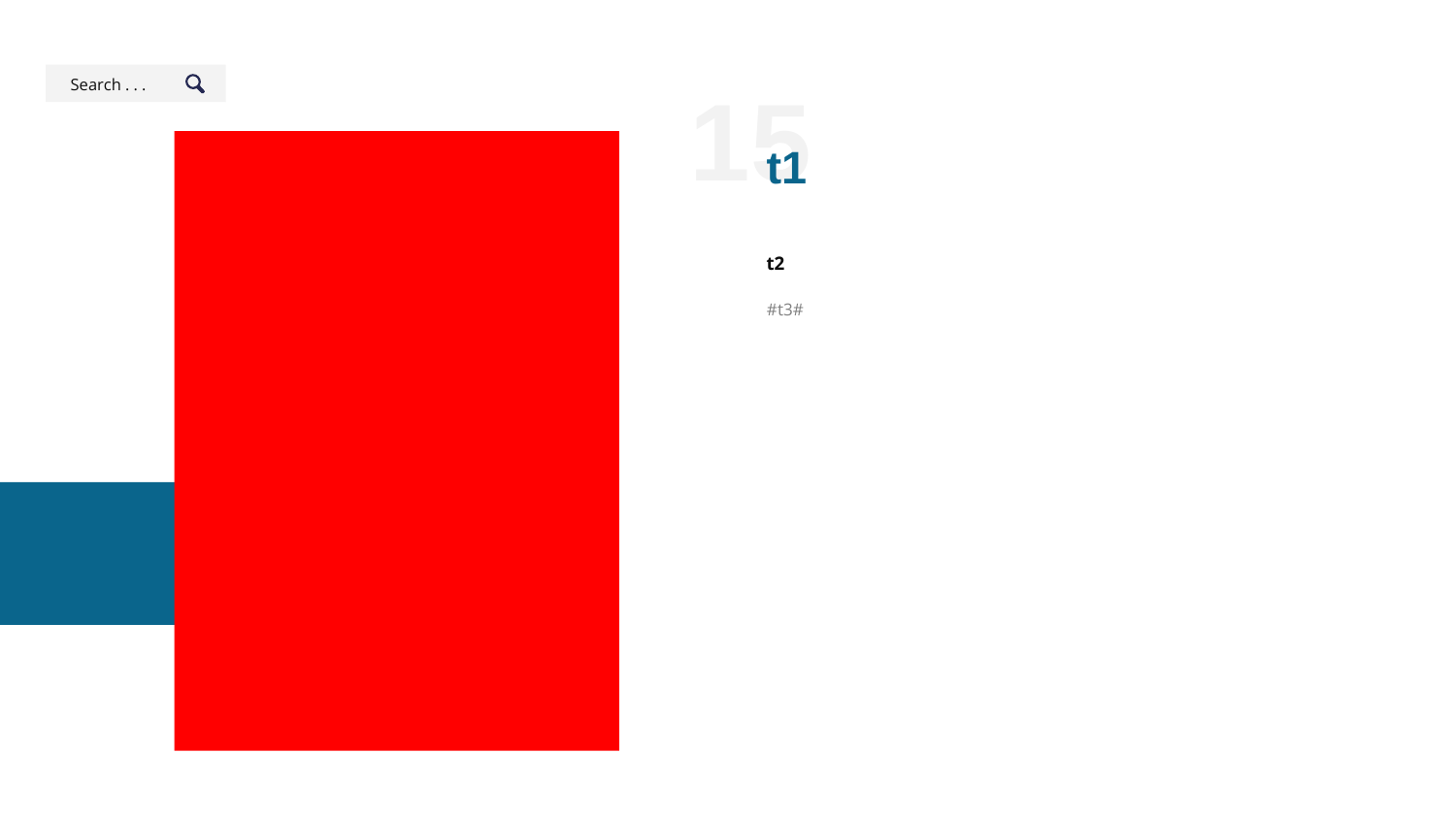

Search . . .

15

t1
t2
#t3#